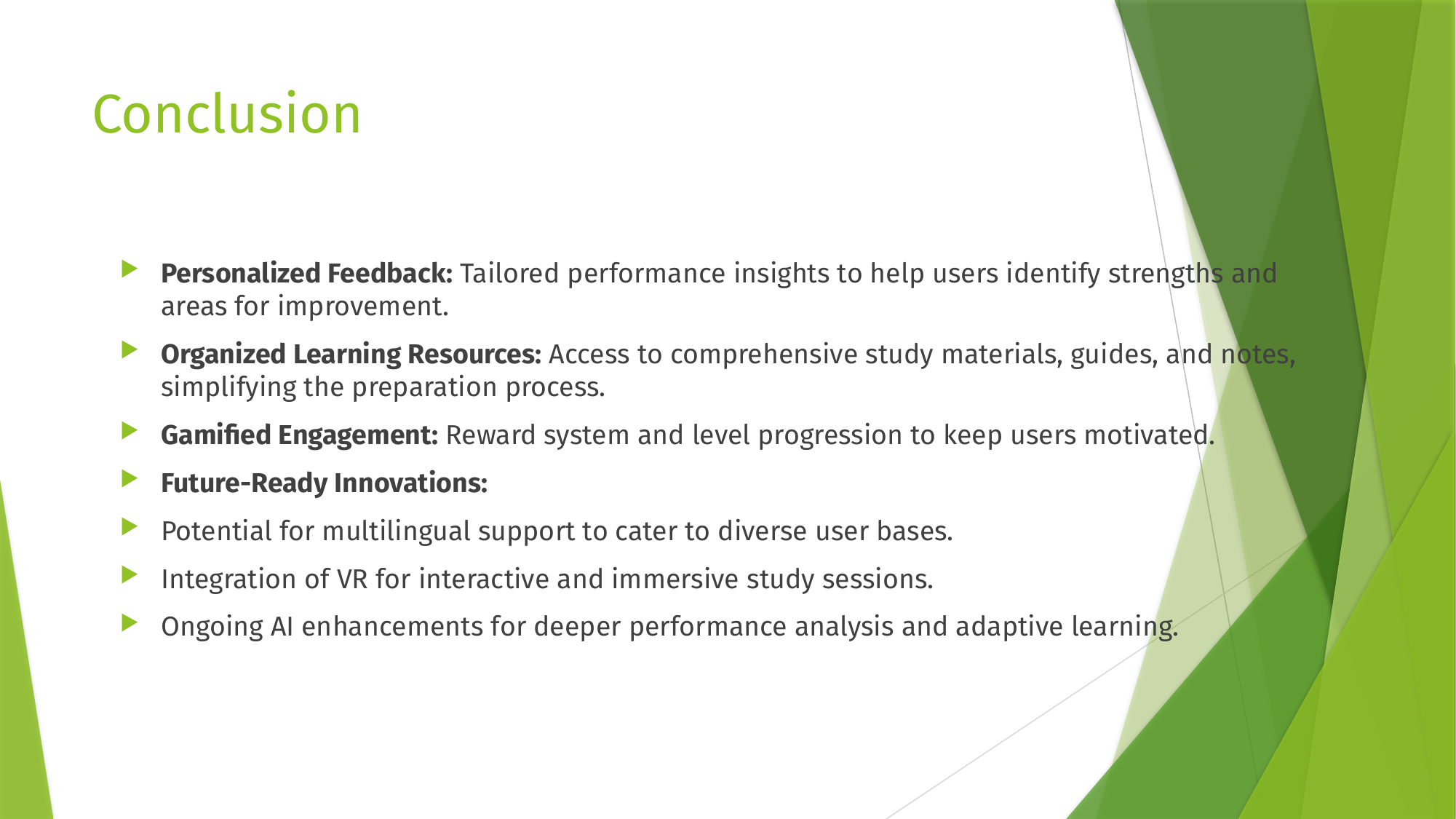

# Conclusion
Personalized Feedback: Tailored performance insights to help users identify strengths and areas for improvement.
Organized Learning Resources: Access to comprehensive study materials, guides, and notes, simplifying the preparation process.
Gamified Engagement: Reward system and level progression to keep users motivated.
Future-Ready Innovations:
Potential for multilingual support to cater to diverse user bases.
Integration of VR for interactive and immersive study sessions.
Ongoing AI enhancements for deeper performance analysis and adaptive learning.